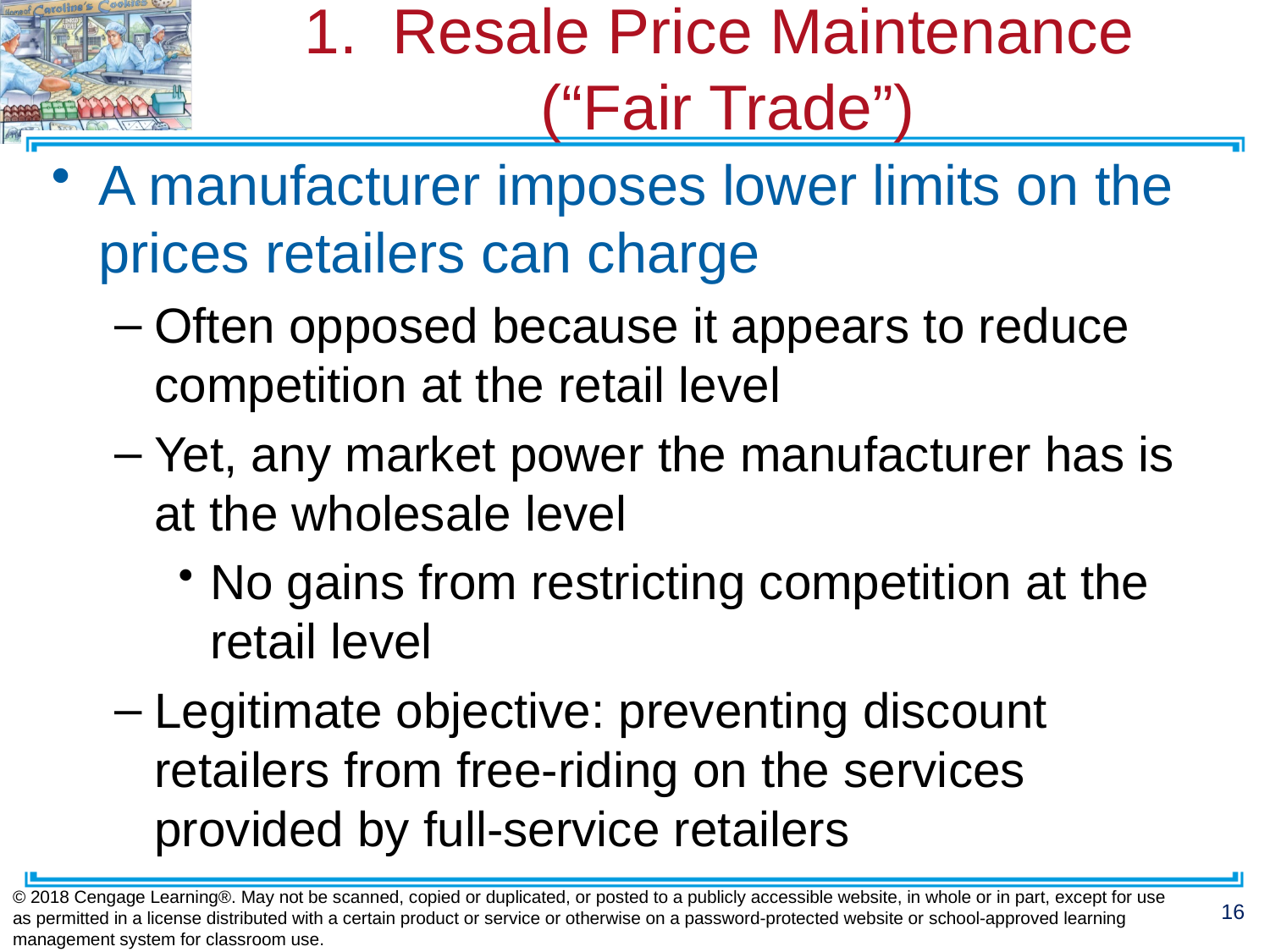

# 1.  Resale Price Maintenance (“Fair Trade”)
0
A manufacturer imposes lower limits on the prices retailers can charge
Often opposed because it appears to reduce competition at the retail level
Yet, any market power the manufacturer has is at the wholesale level
No gains from restricting competition at the retail level
Legitimate objective: preventing discount retailers from free-riding on the services provided by full-service retailers
© 2018 Cengage Learning®. May not be scanned, copied or duplicated, or posted to a publicly accessible website, in whole or in part, except for use as permitted in a license distributed with a certain product or service or otherwise on a password-protected website or school-approved learning management system for classroom use.
16